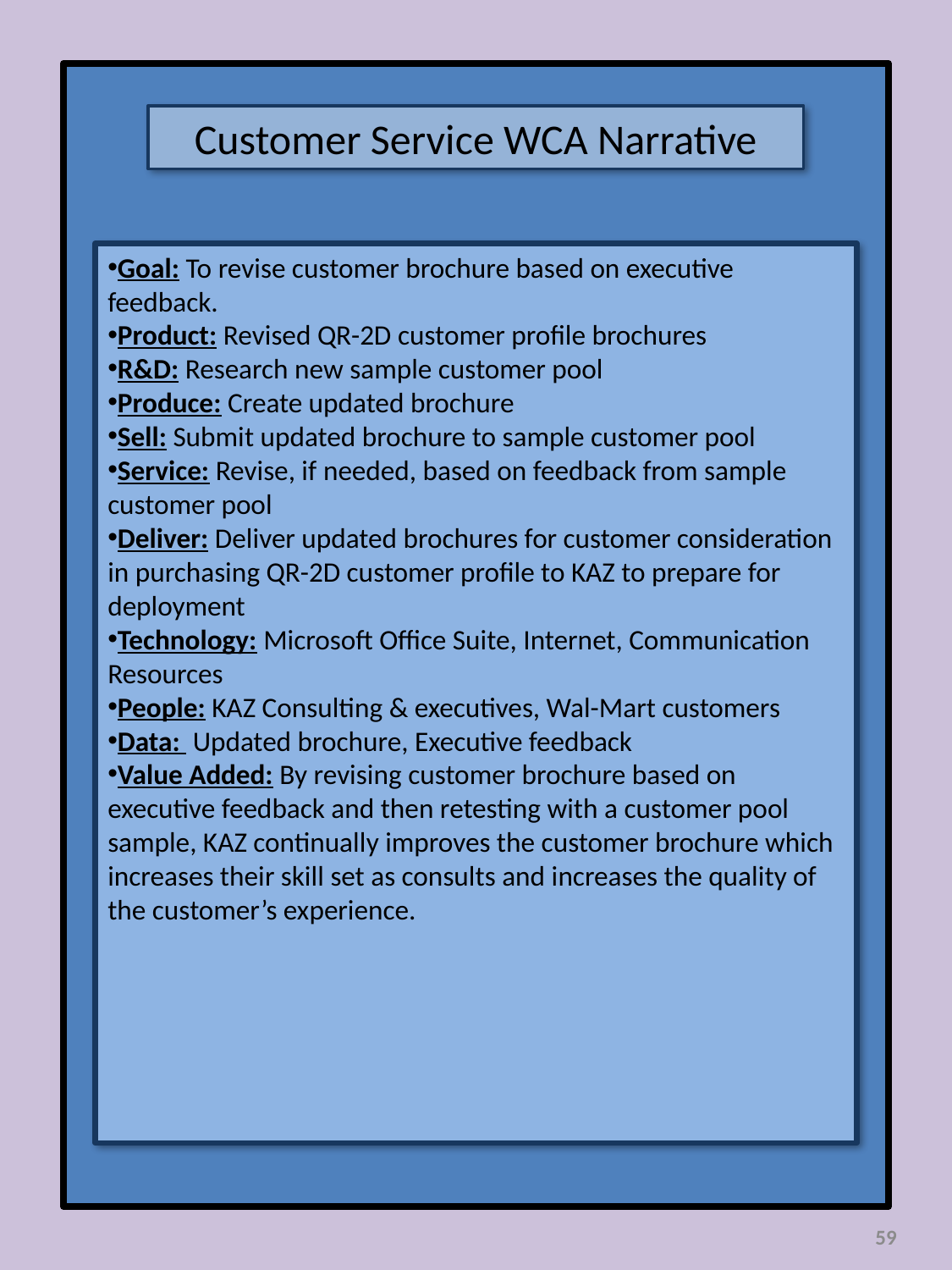

Customer Service WCA Narrative
Goal: To revise customer brochure based on executive feedback.
Product: Revised QR-2D customer profile brochures
R&D: Research new sample customer pool
Produce: Create updated brochure
Sell: Submit updated brochure to sample customer pool
Service: Revise, if needed, based on feedback from sample customer pool
Deliver: Deliver updated brochures for customer consideration in purchasing QR-2D customer profile to KAZ to prepare for deployment
Technology: Microsoft Office Suite, Internet, Communication Resources
People: KAZ Consulting & executives, Wal-Mart customers
Data:  Updated brochure, Executive feedback
Value Added: By revising customer brochure based on executive feedback and then retesting with a customer pool sample, KAZ continually improves the customer brochure which increases their skill set as consults and increases the quality of the customer’s experience.
59